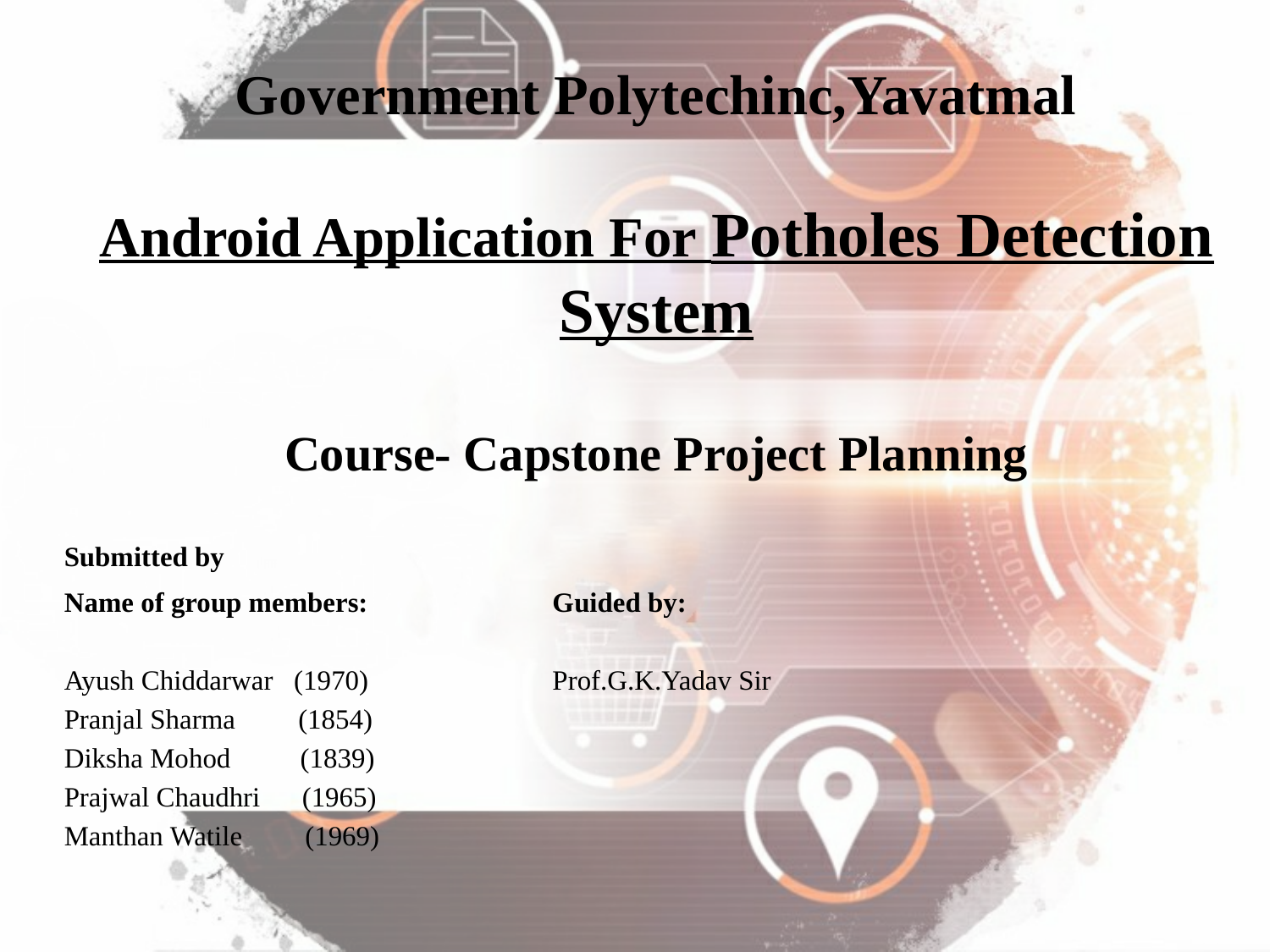

# Government Polytechinc,Yavatmal Android Application For Potholes Detection System Course- Capstone Project Planning

Submitted by
Name of group members:			                          Guided by:

Ayush Chiddarwar   (1970)			                          Prof.G.K.Yadav Sir
Pranjal Sharma         (1854)
Diksha Mohod          (1839)
Prajwal Chaudhri      (1965)
Manthan Watile         (1969)